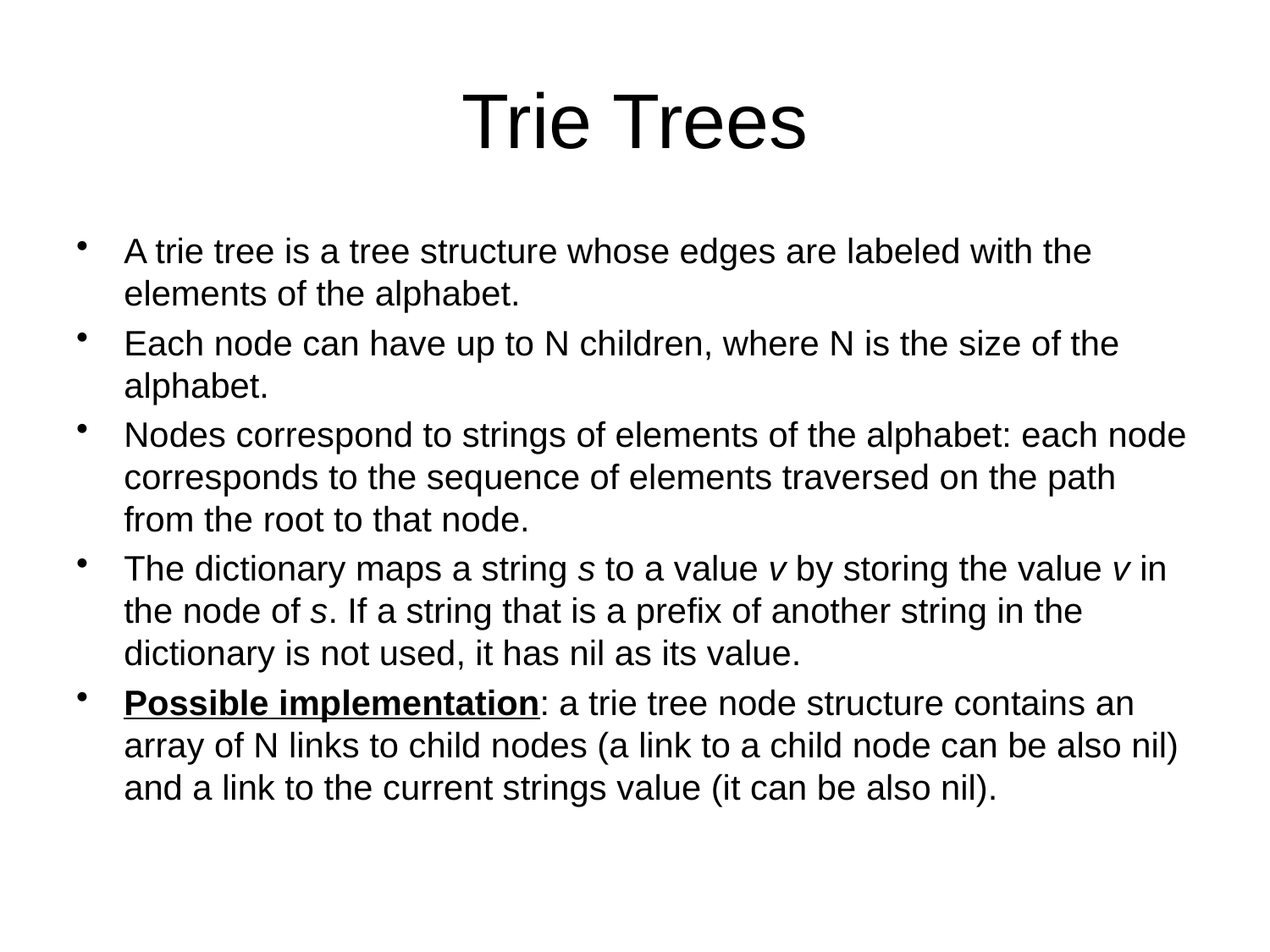

# Trie Trees
A trie tree is a tree structure whose edges are labeled with the elements of the alphabet.
Each node can have up to N children, where N is the size of the alphabet.
Nodes correspond to strings of elements of the alphabet: each node corresponds to the sequence of elements traversed on the path from the root to that node.
The dictionary maps a string s to a value v by storing the value v in the node of s. If a string that is a prefix of another string in the dictionary is not used, it has nil as its value.
Possible implementation: a trie tree node structure contains an array of N links to child nodes (a link to a child node can be also nil)  and a link to the current strings value (it can be also nil).